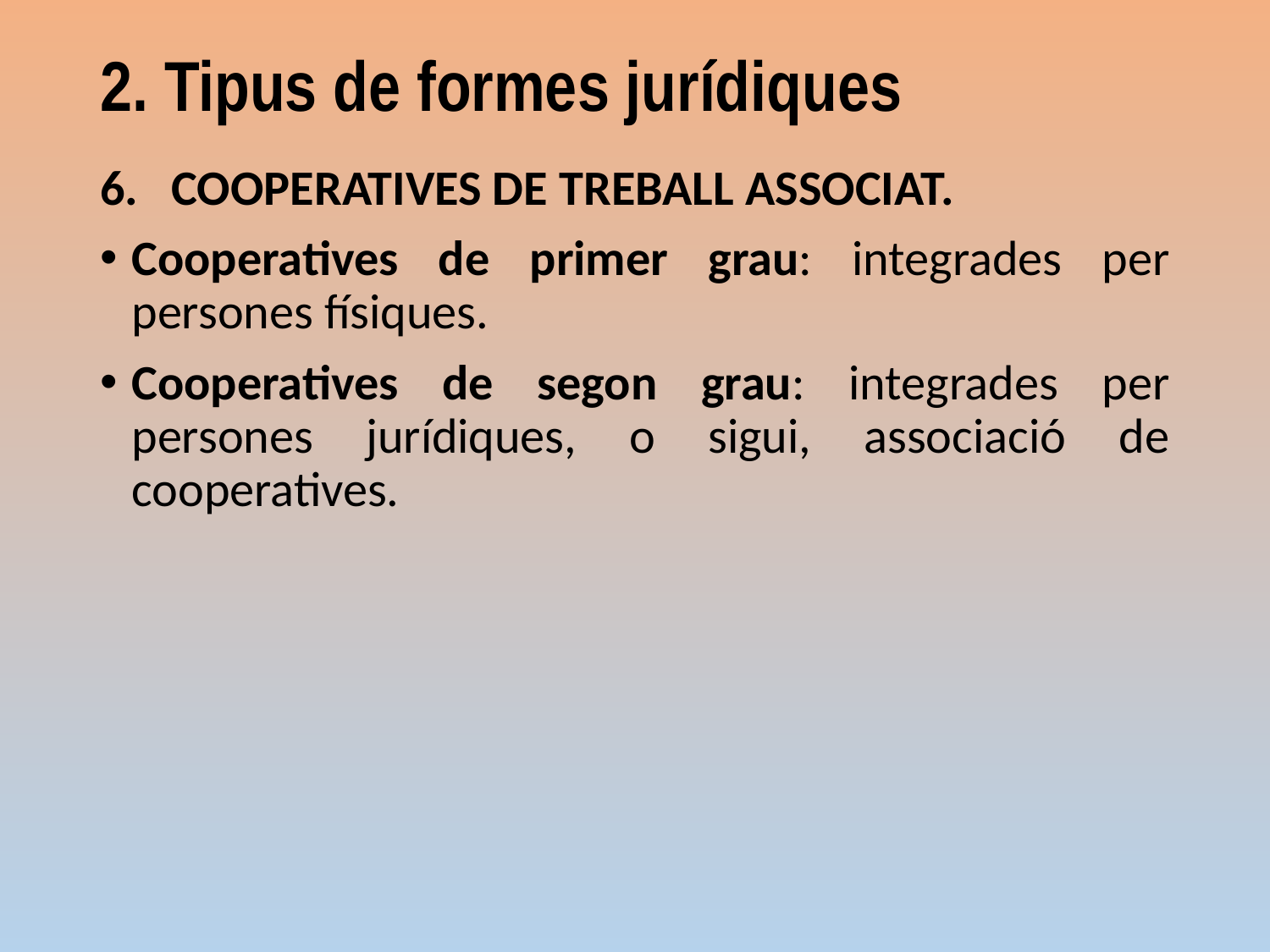

2. Tipus de formes jurídiques
COOPERATIVES DE TREBALL ASSOCIAT.
Cooperatives de primer grau: integrades per persones físiques.
Cooperatives de segon grau: integrades per persones jurídiques, o sigui, associació de cooperatives.